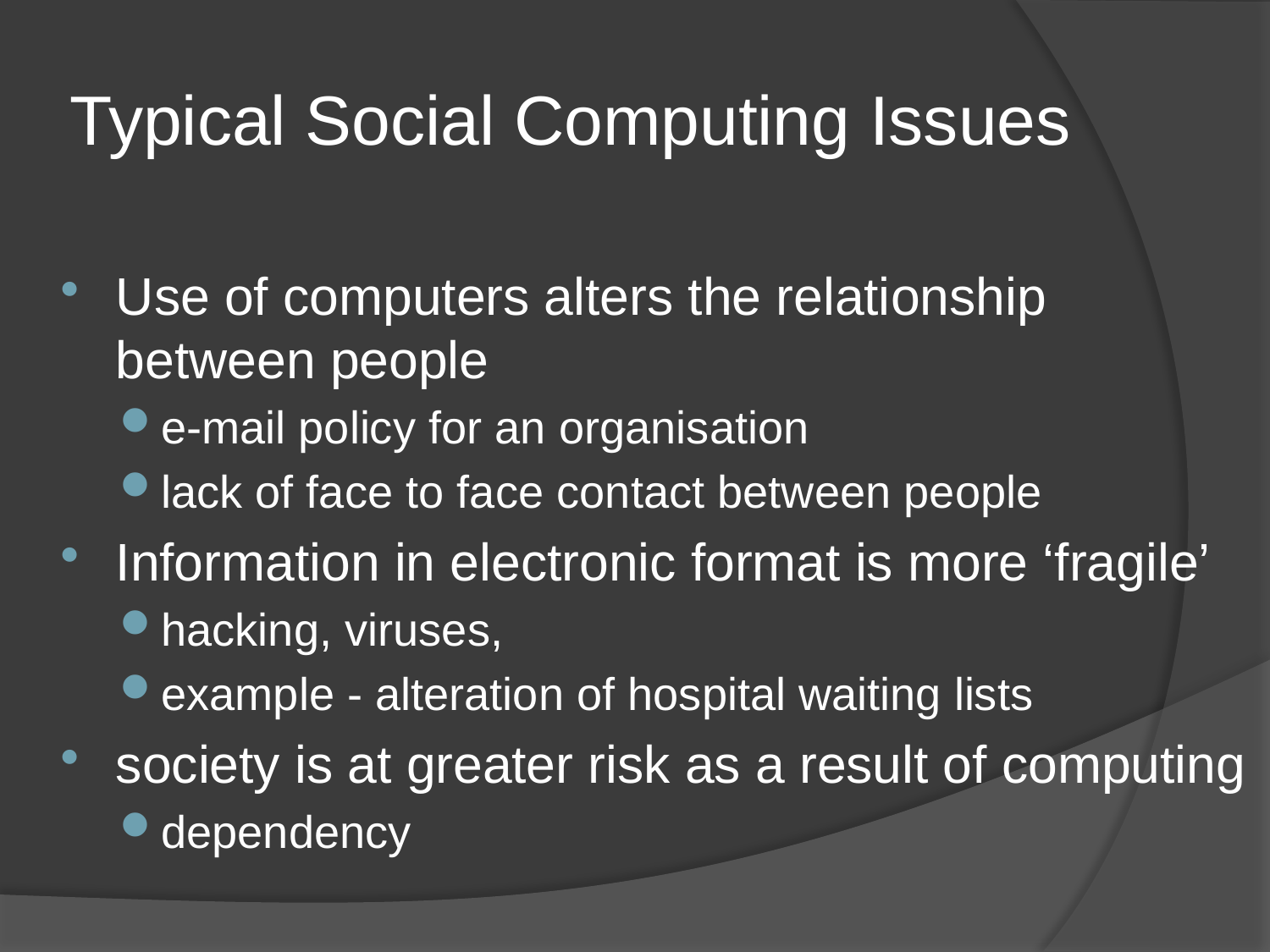

# Typical Social Computing Issues
Use of computers alters the relationship between people
e-mail policy for an organisation
lack of face to face contact between people
Information in electronic format is more ‘fragile’
hacking, viruses,
example - alteration of hospital waiting lists
society is at greater risk as a result of computing
dependency